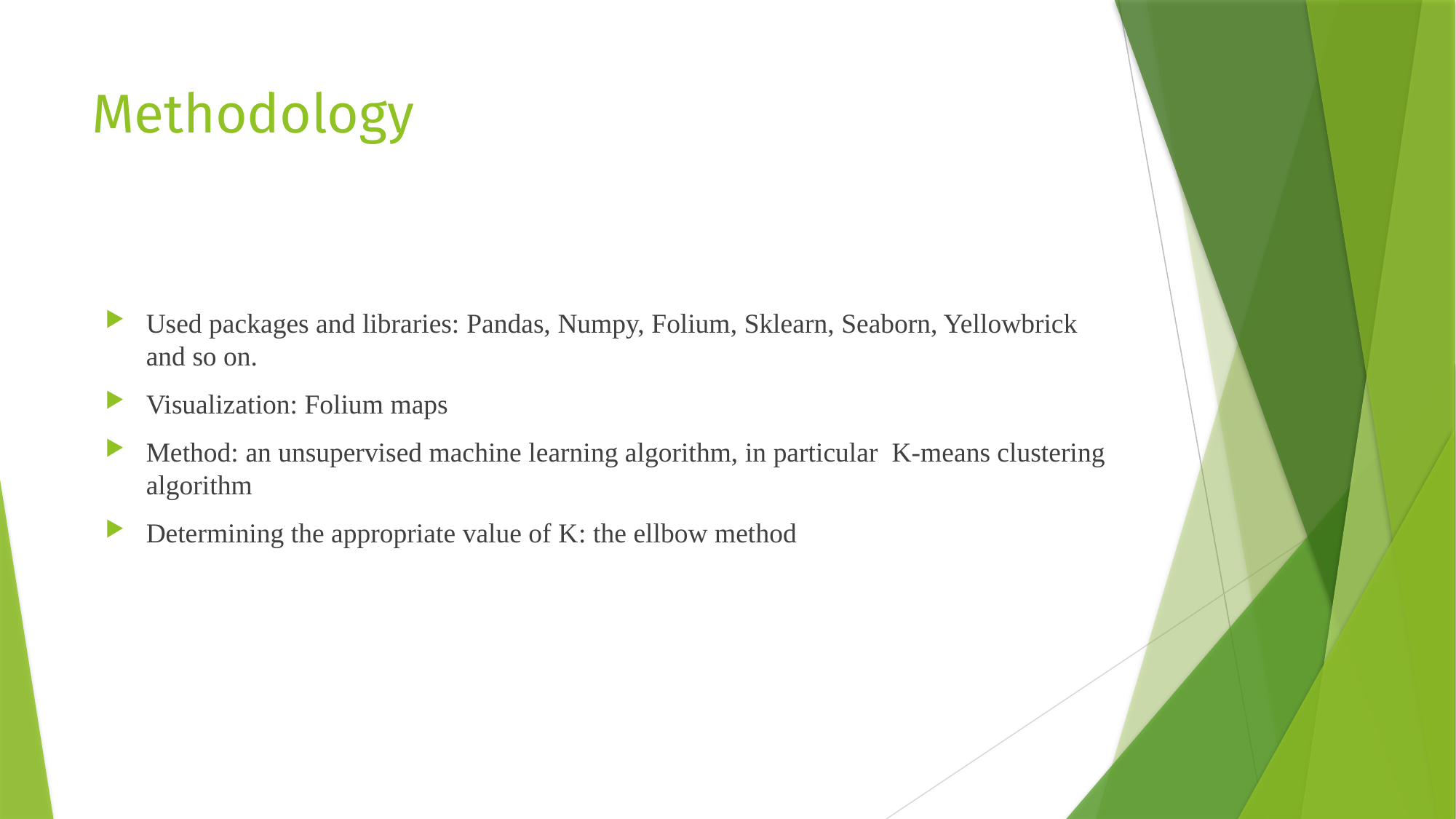

# Methodology
Used packages and libraries: Pandas, Numpy, Folium, Sklearn, Seaborn, Yellowbrick and so on.
Visualization: Folium maps
Method: an unsupervised machine learning algorithm, in particular  K-means clustering algorithm
Determining the appropriate value of K: the ellbow method